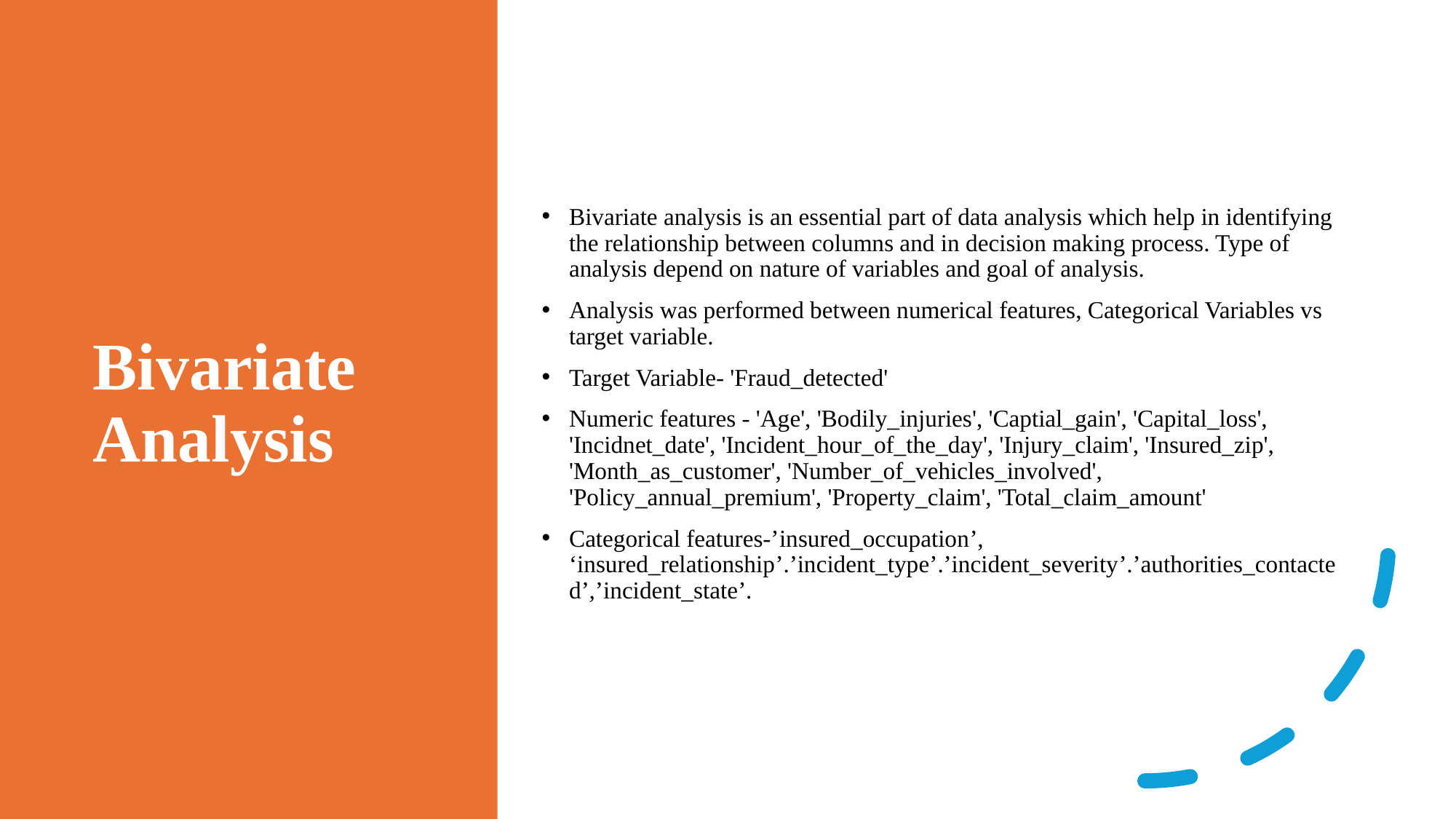

# Bivariate Analysis
Bivariate analysis is an essential part of data analysis which help in identifying the relationship between columns and in decision making process. Type of analysis depend on nature of variables and goal of analysis.
Analysis was performed between numerical features, Categorical Variables vs target variable.
Target Variable- 'Fraud_detected'
Numeric features - 'Age', 'Bodily_injuries', 'Captial_gain', 'Capital_loss', 'Incidnet_date', 'Incident_hour_of_the_day', 'Injury_claim', 'Insured_zip', 'Month_as_customer', 'Number_of_vehicles_involved', 'Policy_annual_premium', 'Property_claim', 'Total_claim_amount'
Categorical features-’insured_occupation’, ‘insured_relationship’.’incident_type’.’incident_severity’.’authorities_contacted’,’incident_state’.